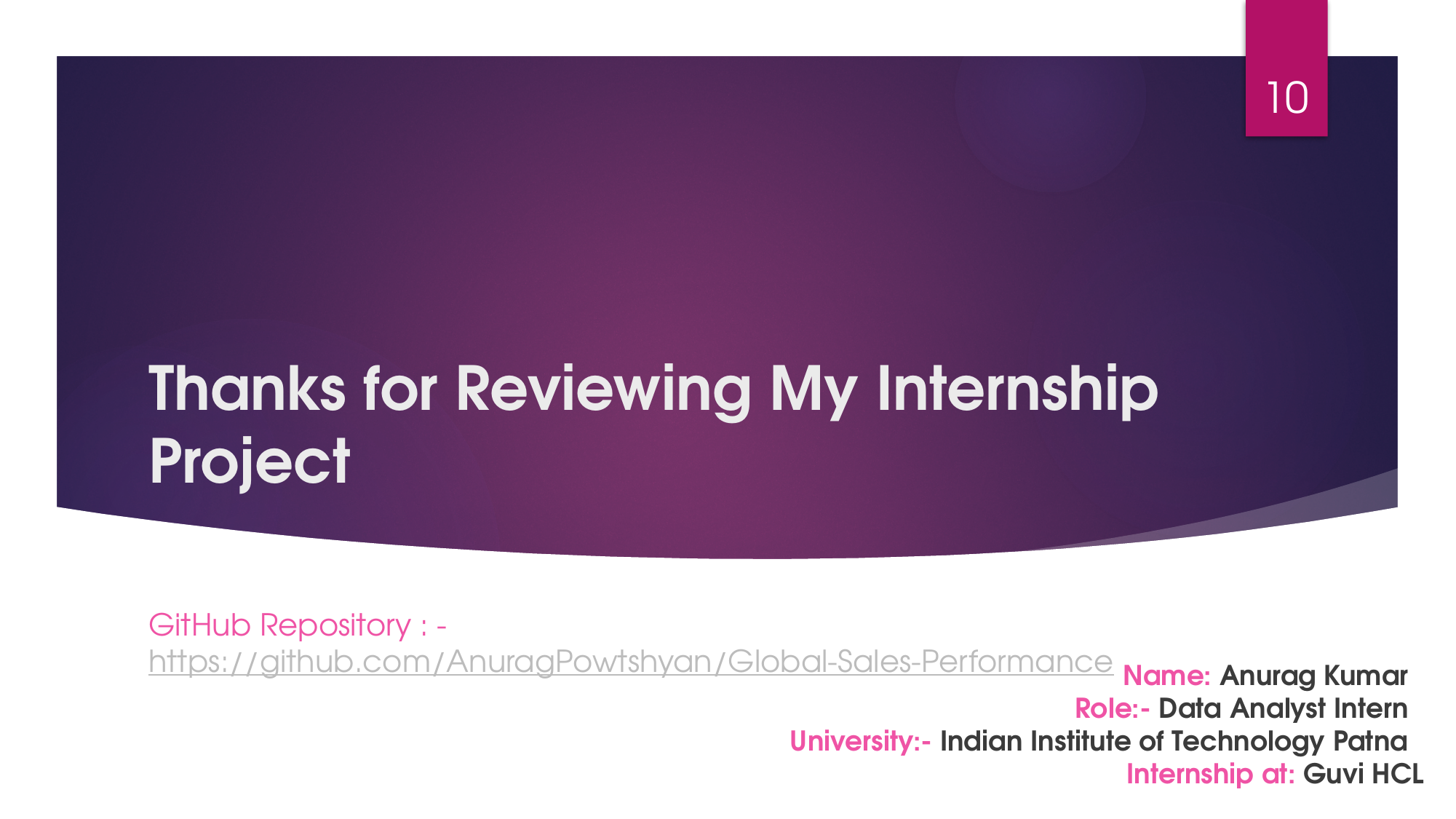

10
# Thanks for Reviewing My Internship Project
GitHub Repository : - https://github.com/AnuragPowtshyan/Global-Sales-Performance
Name: Anurag Kumar
Role:- Data Analyst Intern
University:- Indian Institute of Technology Patna
Internship at: Guvi HCL